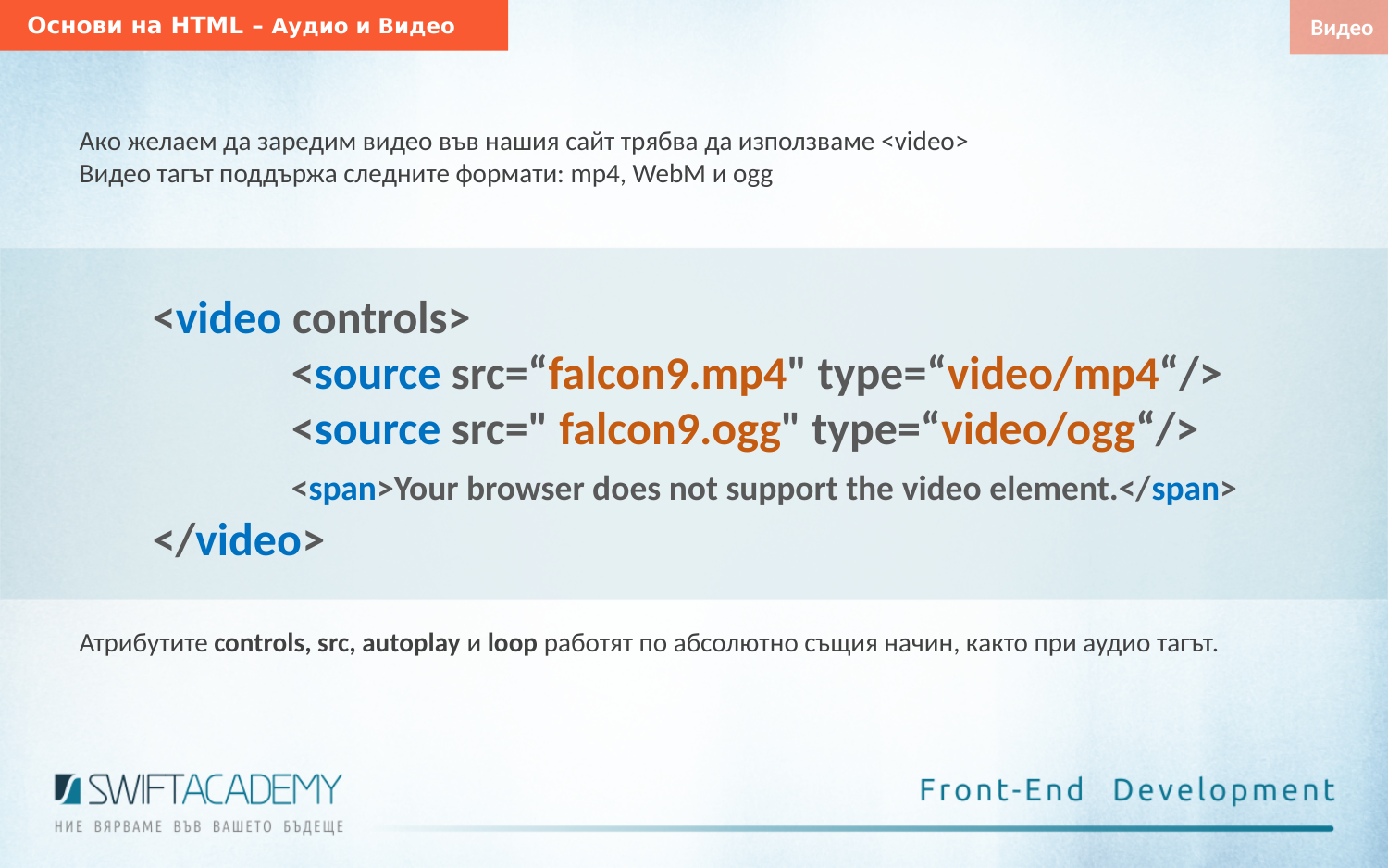

Основи на HTML – Аудио и Видео
Видео
Ако желаем да заредим видео във нашия сайт трябва да използваме <video>
Видео тагът поддържа следните формати: mp4, WebM и ogg

	<video controls>
  		<source src=“falcon9.mp4" type=“video/mp4“/>
  		<source src=" falcon9.ogg" type=“video/ogg“/>
  		<span>Your browser does not support the video element.</span>
	</video>
Атрибутите controls, src, autoplay и loop работят по абсолютно същия начин, както при аудио тагът.